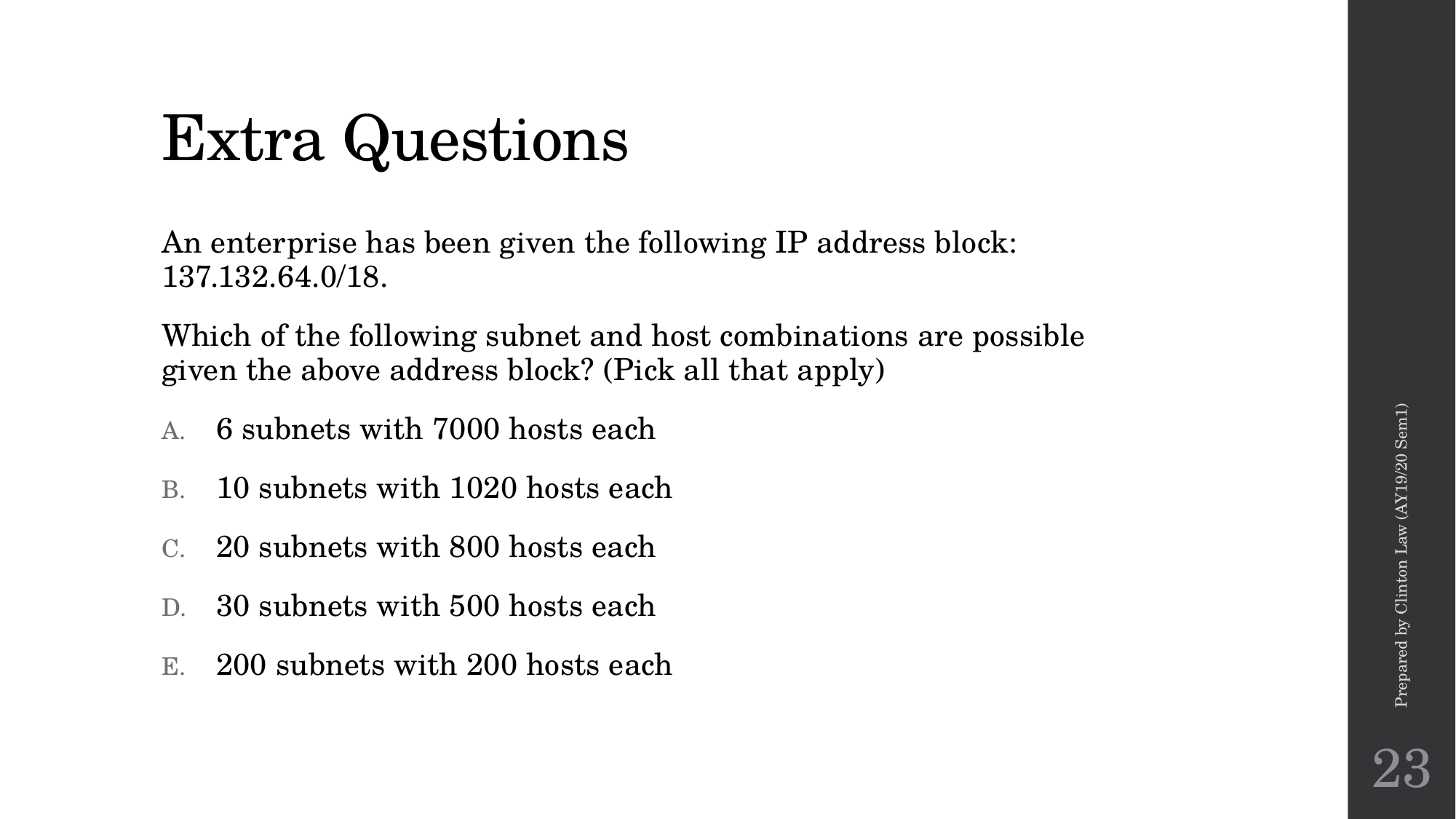

# Extra Questions
An enterprise has been given the following IP address block: 137.132.64.0/18.
Which of the following subnet and host combinations are possible given the above address block? (Pick all that apply)
6 subnets with 7000 hosts each
10 subnets with 1020 hosts each
20 subnets with 800 hosts each
30 subnets with 500 hosts each
200 subnets with 200 hosts each

Prepared by Clinton Law (AY19/20 Sem1)
23